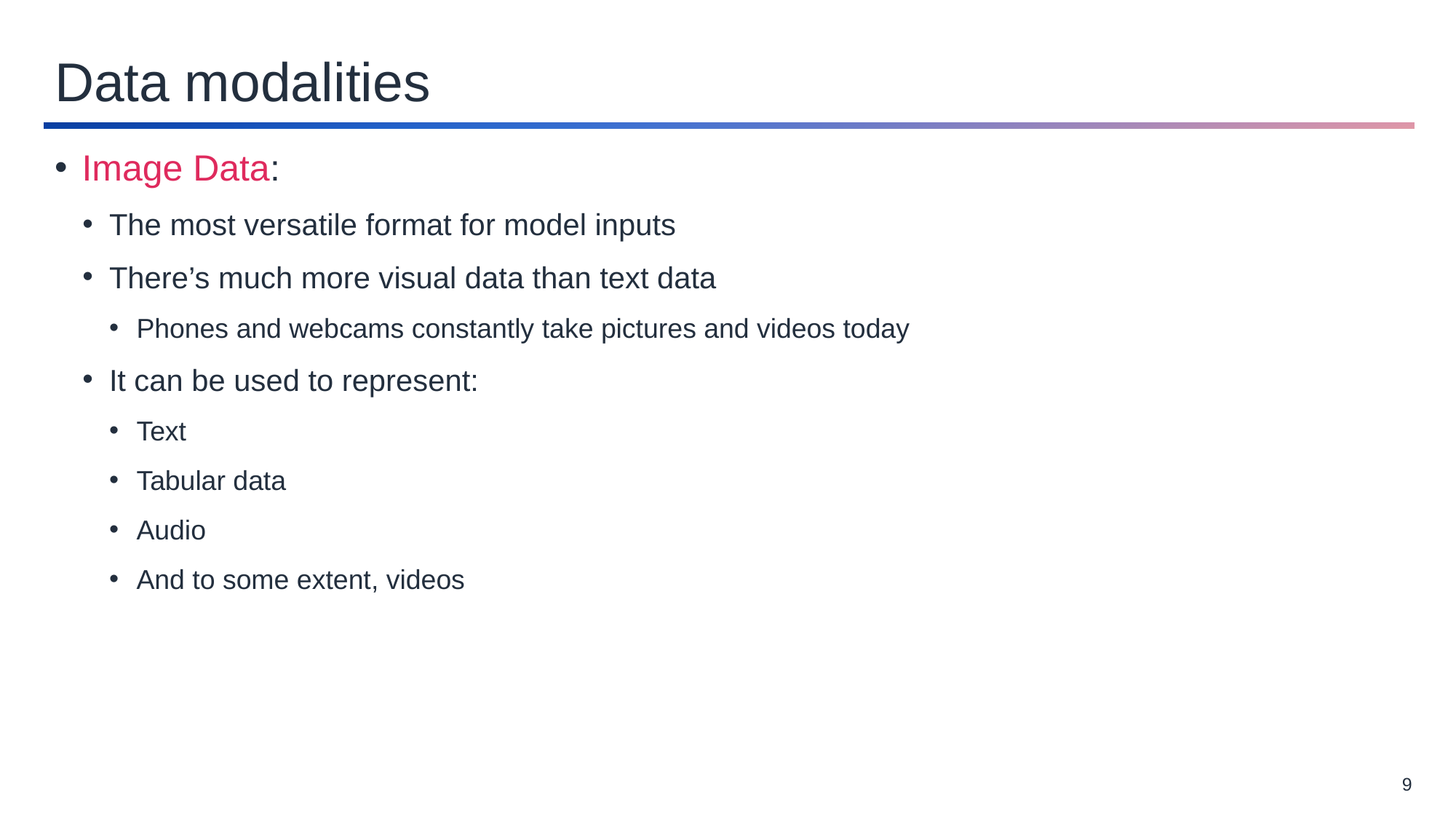

Data modalities
Image Data:
The most versatile format for model inputs
There’s much more visual data than text data
Phones and webcams constantly take pictures and videos today
It can be used to represent:
Text
Tabular data
Audio
And to some extent, videos

9